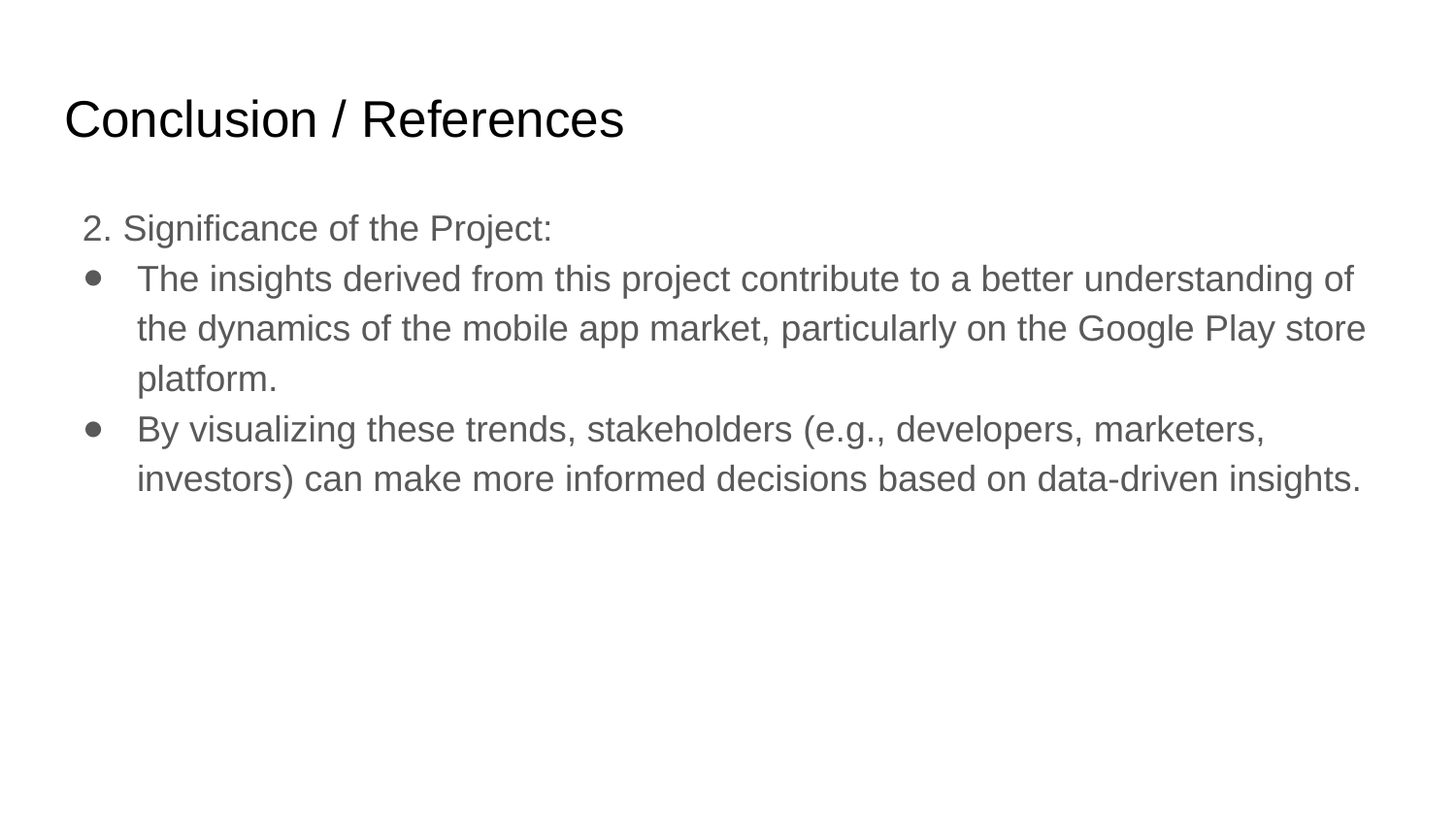

# Conclusion / References
2. Significance of the Project:
The insights derived from this project contribute to a better understanding of the dynamics of the mobile app market, particularly on the Google Play store platform.
By visualizing these trends, stakeholders (e.g., developers, marketers, investors) can make more informed decisions based on data-driven insights.